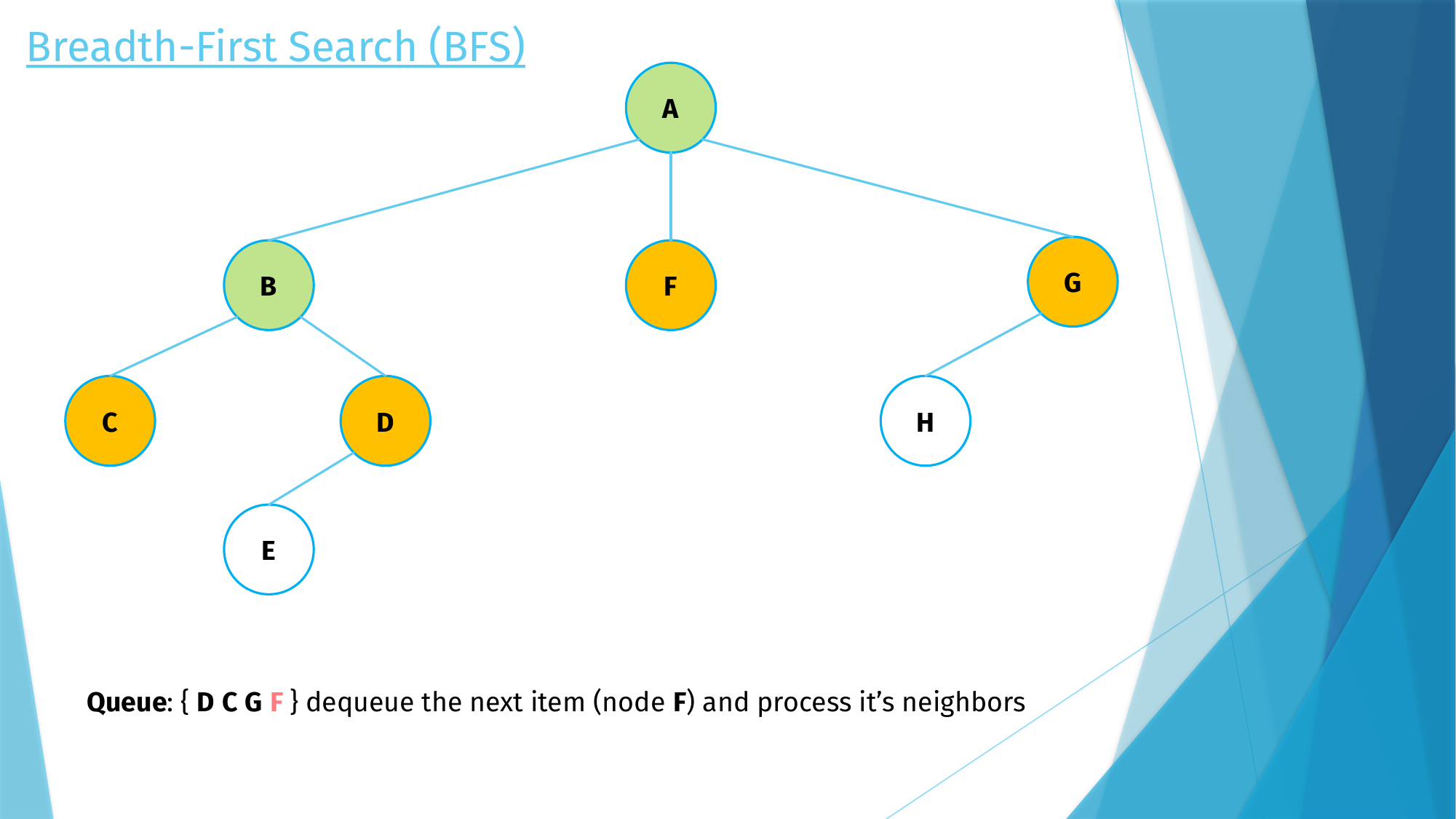

# Breadth-First Search (BFS)
A
G
B
F
C
D
H
E
Queue: { D C G F } dequeue the next item (node F) and process it’s neighbors